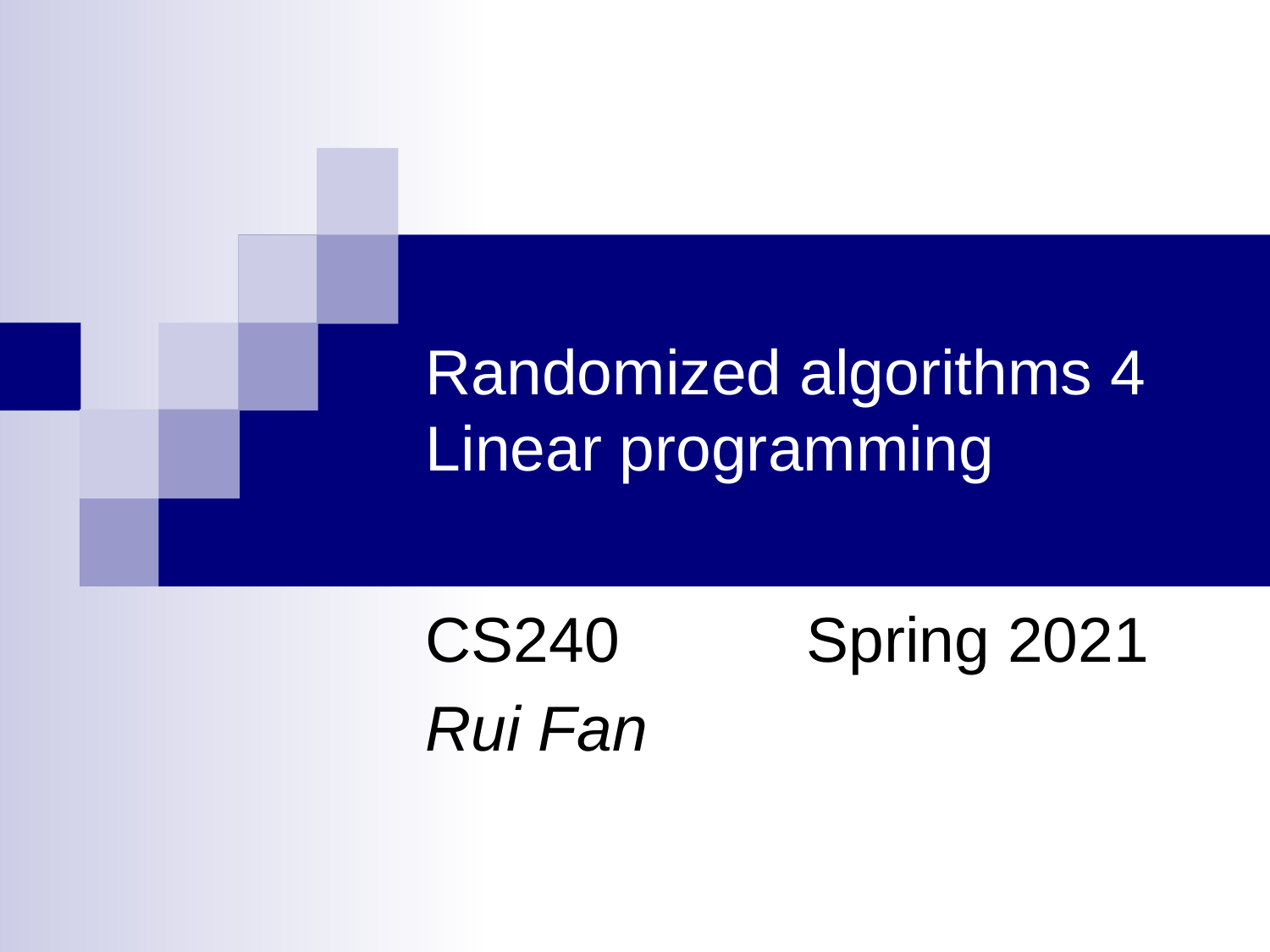

# Randomized algorithms 4 Linear programming
CS240		Spring 2021
Rui Fan